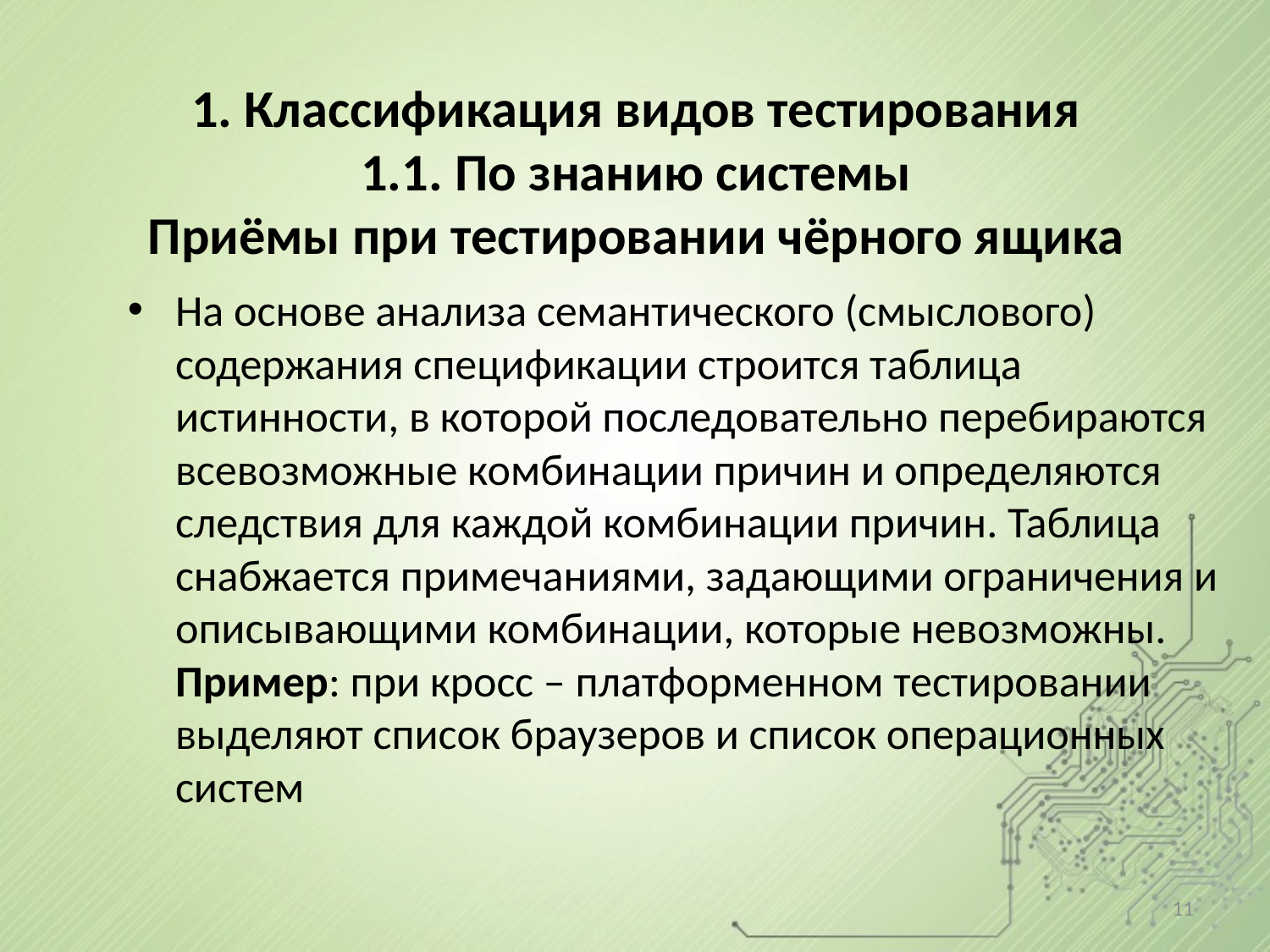

# 1. Классификация видов тестирования 1.1. По знанию системы Приёмы при тестировании чёрного ящика
На основе анализа семантического (смыслового) содержания спецификации строится таблица истинности, в которой последовательно перебираются всевозможные комбинации причин и определяются следствия для каждой комбинации причин. Таблица снабжается примечаниями, задающими ограничения и описывающими комбинации, которые невозможны.
Пример: при кросс – платформенном тестировании выделяют список браузеров и список операционных систем
11